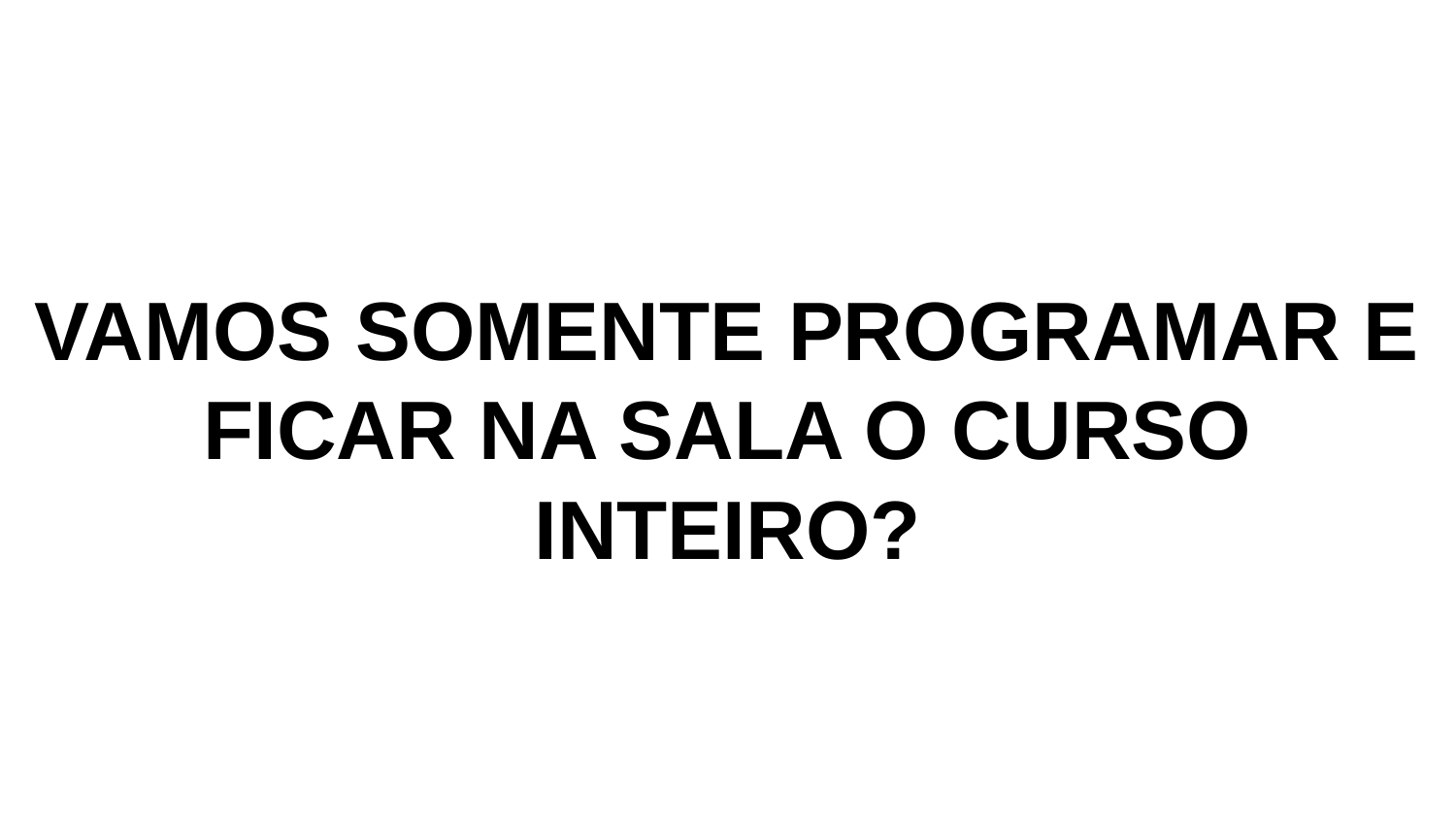

# VAMOS SOMENTE PROGRAMAR E FICAR NA SALA O CURSO INTEIRO?